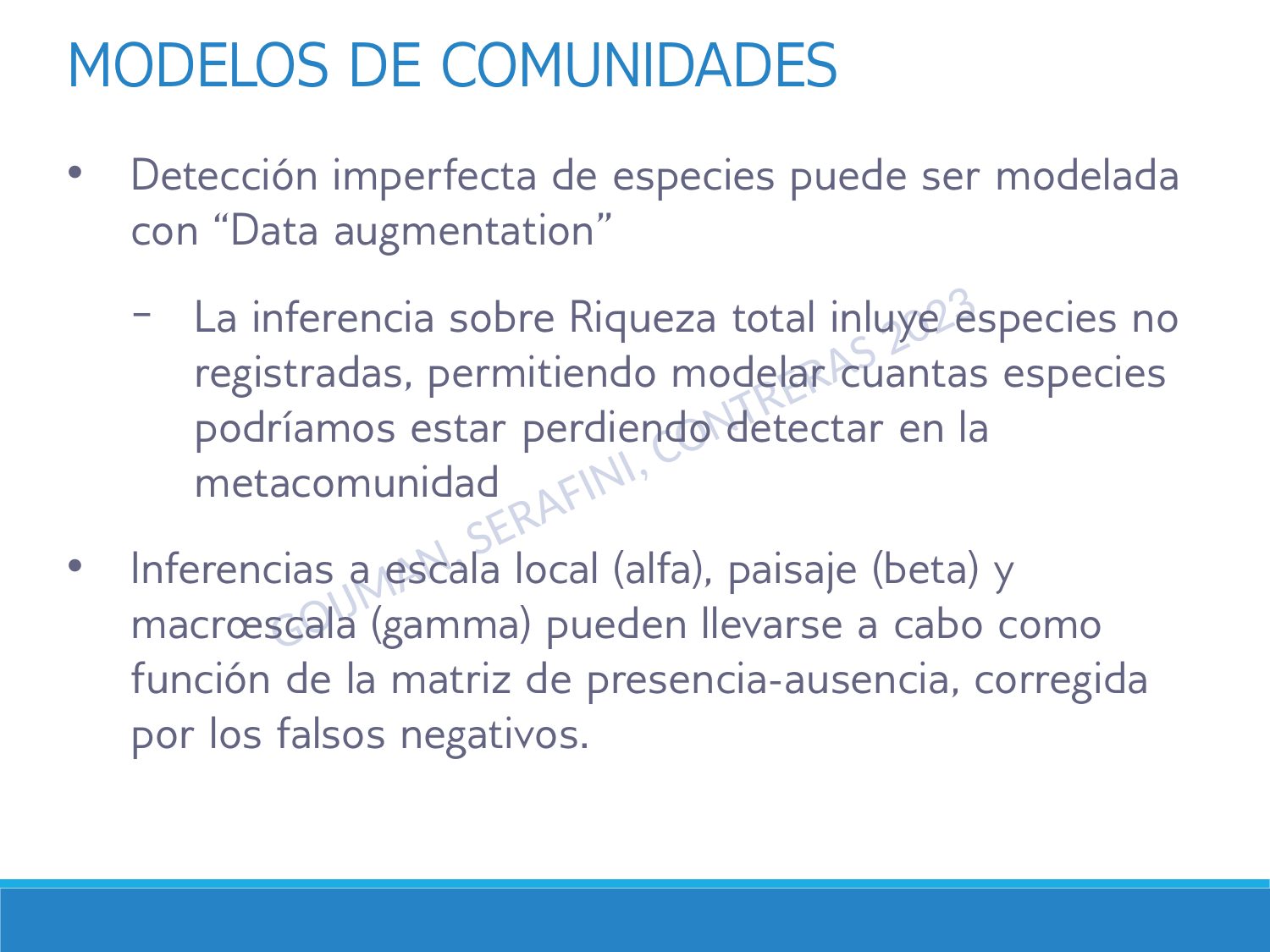

MODELOS DE COMUNIDADES
Detección imperfecta de especies puede ser modelada con “Data augmentation”
La inferencia sobre Riqueza total inluye especies no registradas, permitiendo modelar cuantas especies podríamos estar perdiendo detectar en la metacomunidad
Inferencias a escala local (alfa), paisaje (beta) y macroescala (gamma) pueden llevarse a cabo como función de la matriz de presencia-ausencia, corregida por los falsos negativos.